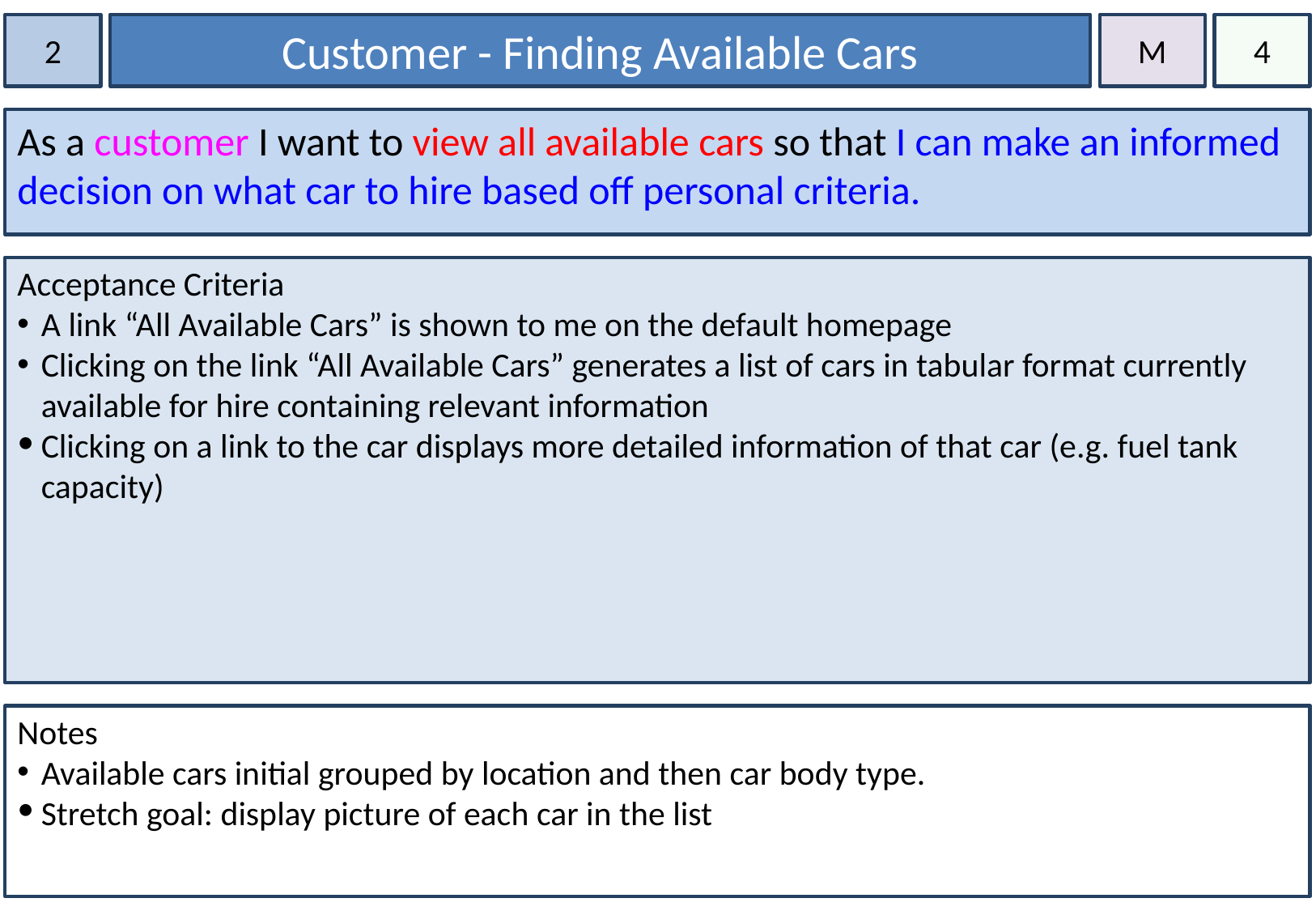

2
Customer - Finding Available Cars
M
4
As a customer I want to view all available cars so that I can make an informed decision on what car to hire based off personal criteria.
Acceptance Criteria
A link “All Available Cars” is shown to me on the default homepage
Clicking on the link “All Available Cars” generates a list of cars in tabular format currently available for hire containing relevant information
Clicking on a link to the car displays more detailed information of that car (e.g. fuel tank capacity)
Notes
Available cars initial grouped by location and then car body type.
Stretch goal: display picture of each car in the list